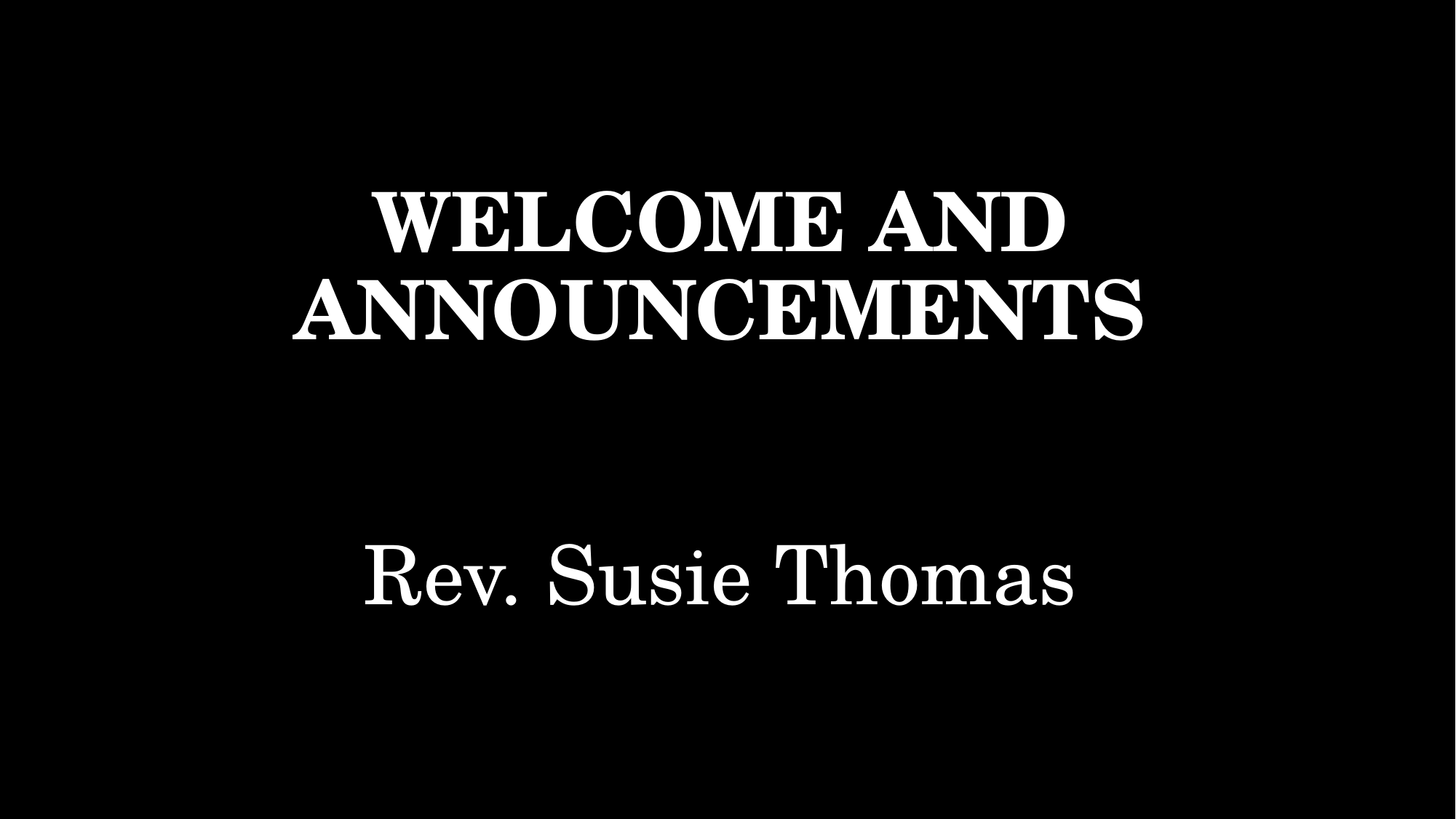

# WELCOME AND ANNOUNCEMENTS Rev. Susie Thomas